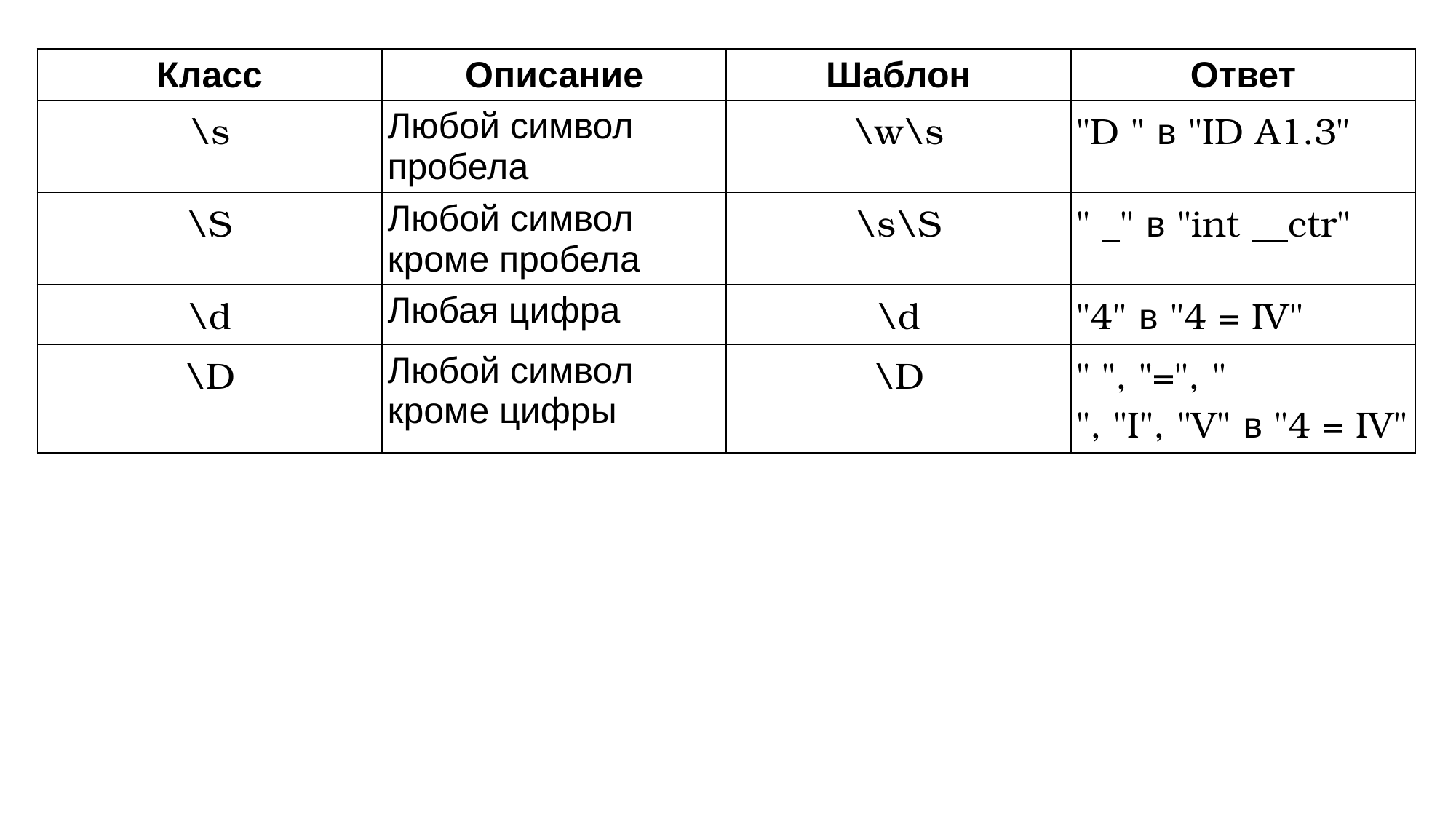

| Класс | Описание | Шаблон | Ответ |
| --- | --- | --- | --- |
| \s | Любой символ пробела | \w\s | "D " в "ID A1.3" |
| \S | Любой символ кроме пробела | \s\S | " \_" в "int \_\_ctr" |
| \d | Любая цифра | \d | "4" в "4 = IV" |
| \D | Любой символ кроме цифры | \D | " ", "=", " ", "I", "V" в "4 = IV" |